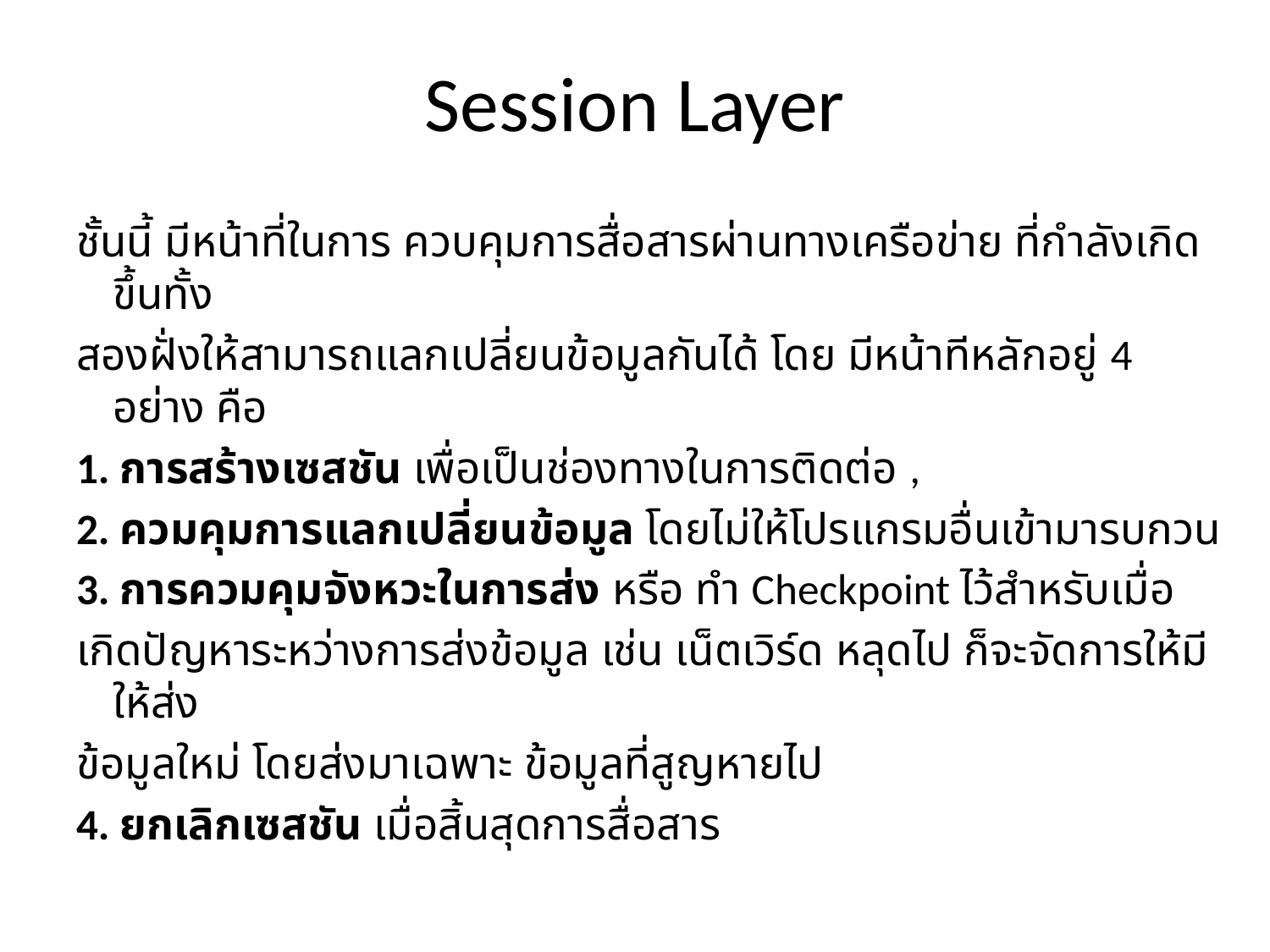

# Session Layer
ชั้นนี้ มีหน้าที่ในการ ควบคุมการสื่อสารผ่านทางเครือข่าย ที่กำลังเกิดขึ้นทั้ง
สองฝั่งให้สามารถแลกเปลี่ยนข้อมูลกันได้ โดย มีหน้าทีหลักอยู่ 4 อย่าง คือ
1. การสร้างเซสชัน เพื่อเป็นช่องทางในการติดต่อ ,
2. ควมคุมการแลกเปลี่ยนข้อมูล โดยไม่ให้โปรแกรมอื่นเข้ามารบกวน
3. การควมคุมจังหวะในการส่ง หรือ ทำ Checkpoint ไว้สำหรับเมื่อ
เกิดปัญหาระหว่างการส่งข้อมูล เช่น เน็ตเวิร์ด หลุดไป ก็จะจัดการให้มีให้ส่ง
ข้อมูลใหม่ โดยส่งมาเฉพาะ ข้อมูลที่สูญหายไป
4. ยกเลิกเซสชัน เมื่อสิ้นสุดการสื่อสาร